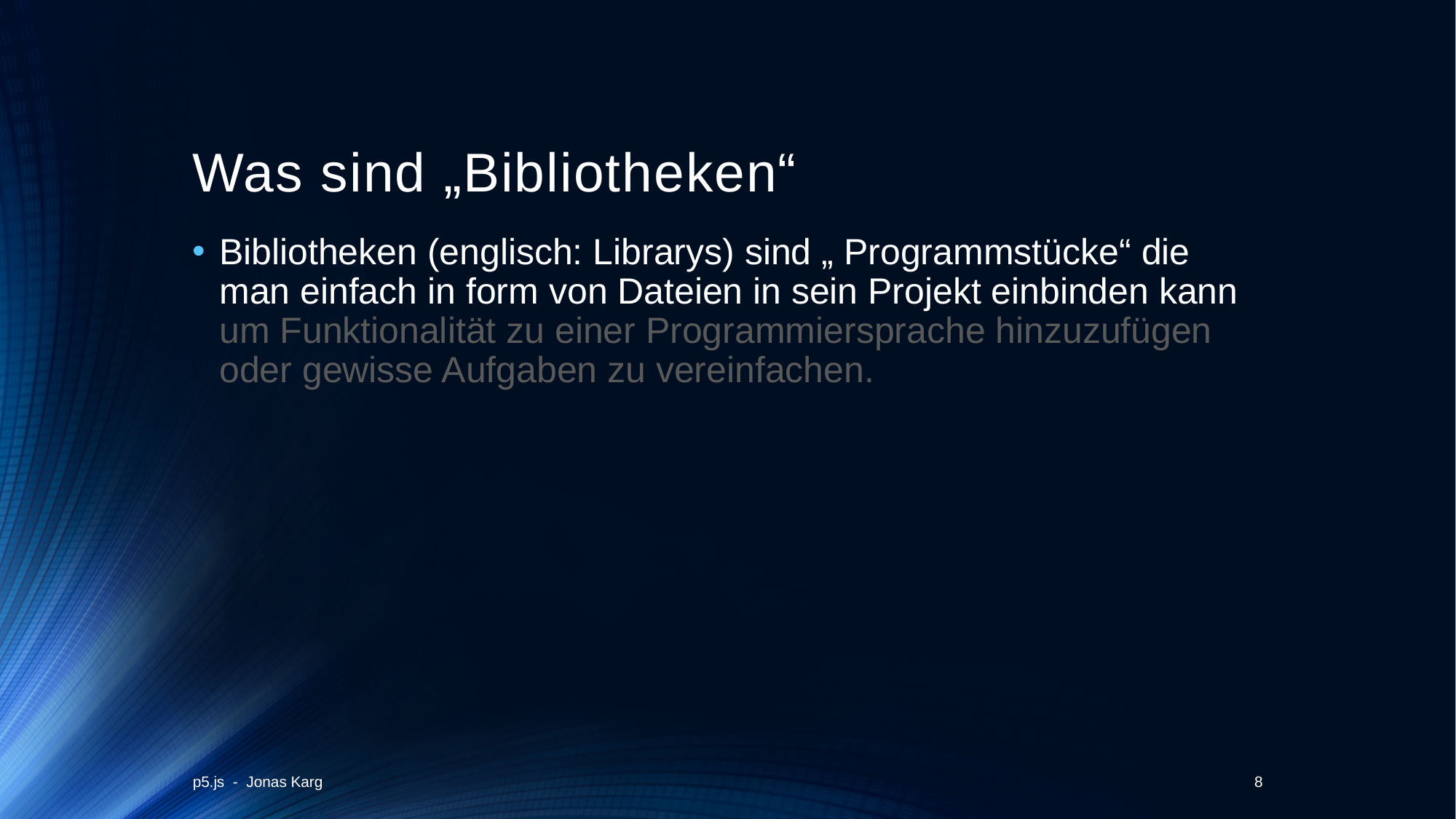

# Was sind „Bibliotheken“
Bibliotheken (englisch: Librarys) sind „ Programmstücke“ die man einfach in form von Dateien in sein Projekt einbinden kann um Funktionalität zu einer Programmiersprache hinzuzufügen oder gewisse Aufgaben zu vereinfachen.
p5.js  -  Jonas Karg
8